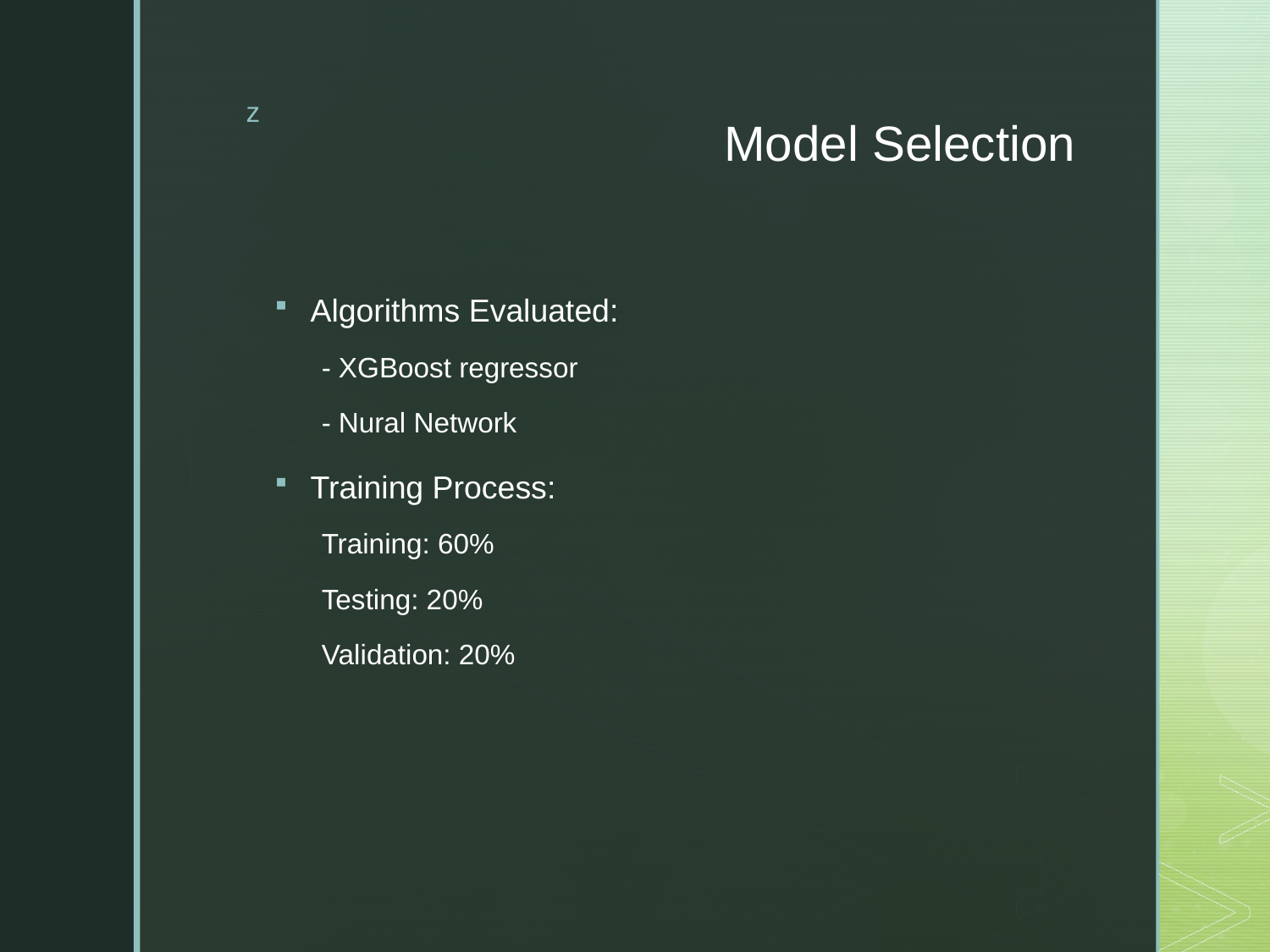

# Model Selection
Algorithms Evaluated:
- XGBoost regressor
- Nural Network
Training Process:
Training: 60%
Testing: 20%
Validation: 20%